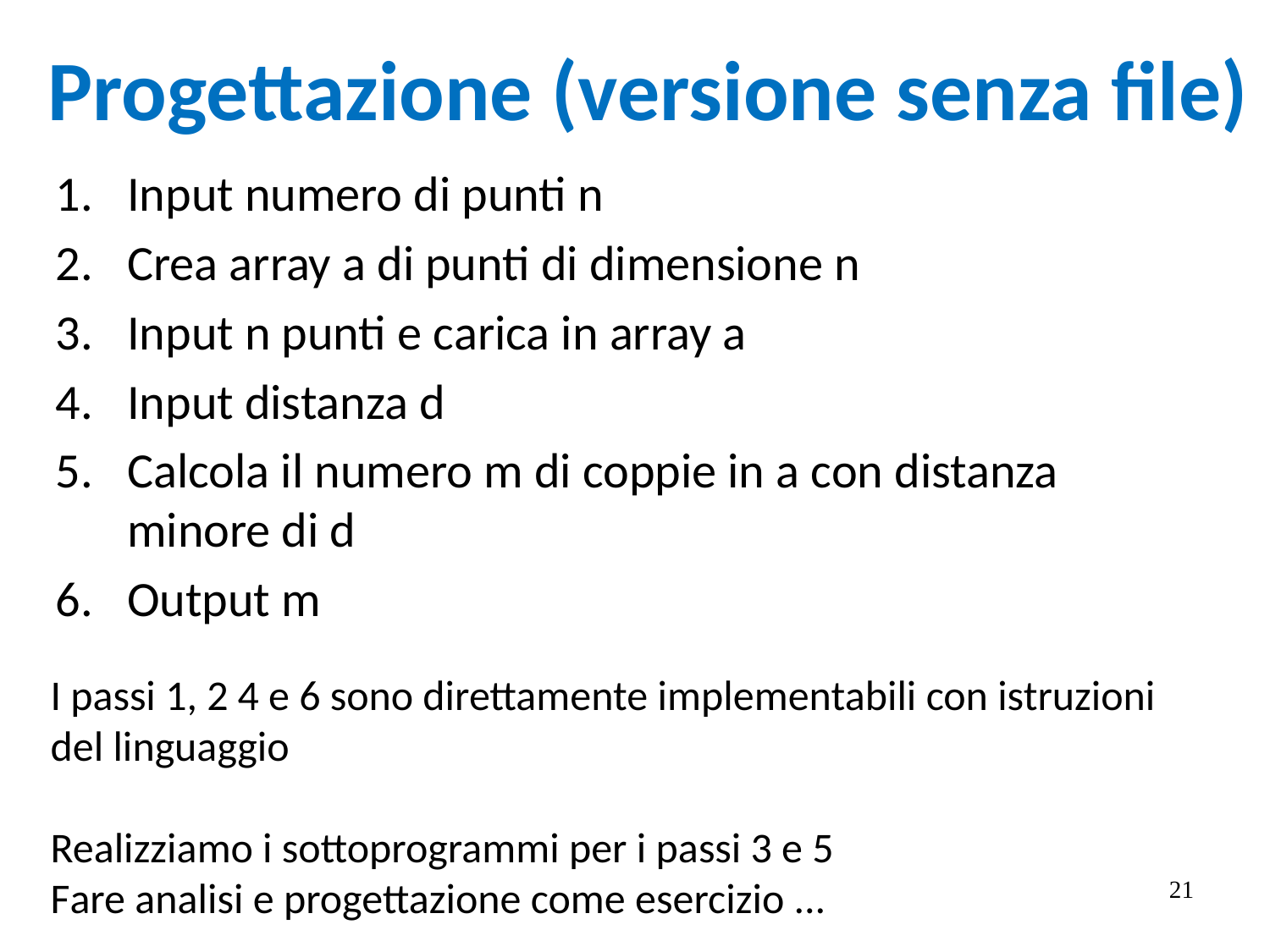

# Progettazione (versione senza file)
Input numero di punti n
Crea array a di punti di dimensione n
Input n punti e carica in array a
Input distanza d
Calcola il numero m di coppie in a con distanza minore di d
Output m
I passi 1, 2 4 e 6 sono direttamente implementabili con istruzioni del linguaggio

Realizziamo i sottoprogrammi per i passi 3 e 5
Fare analisi e progettazione come esercizio ...
21